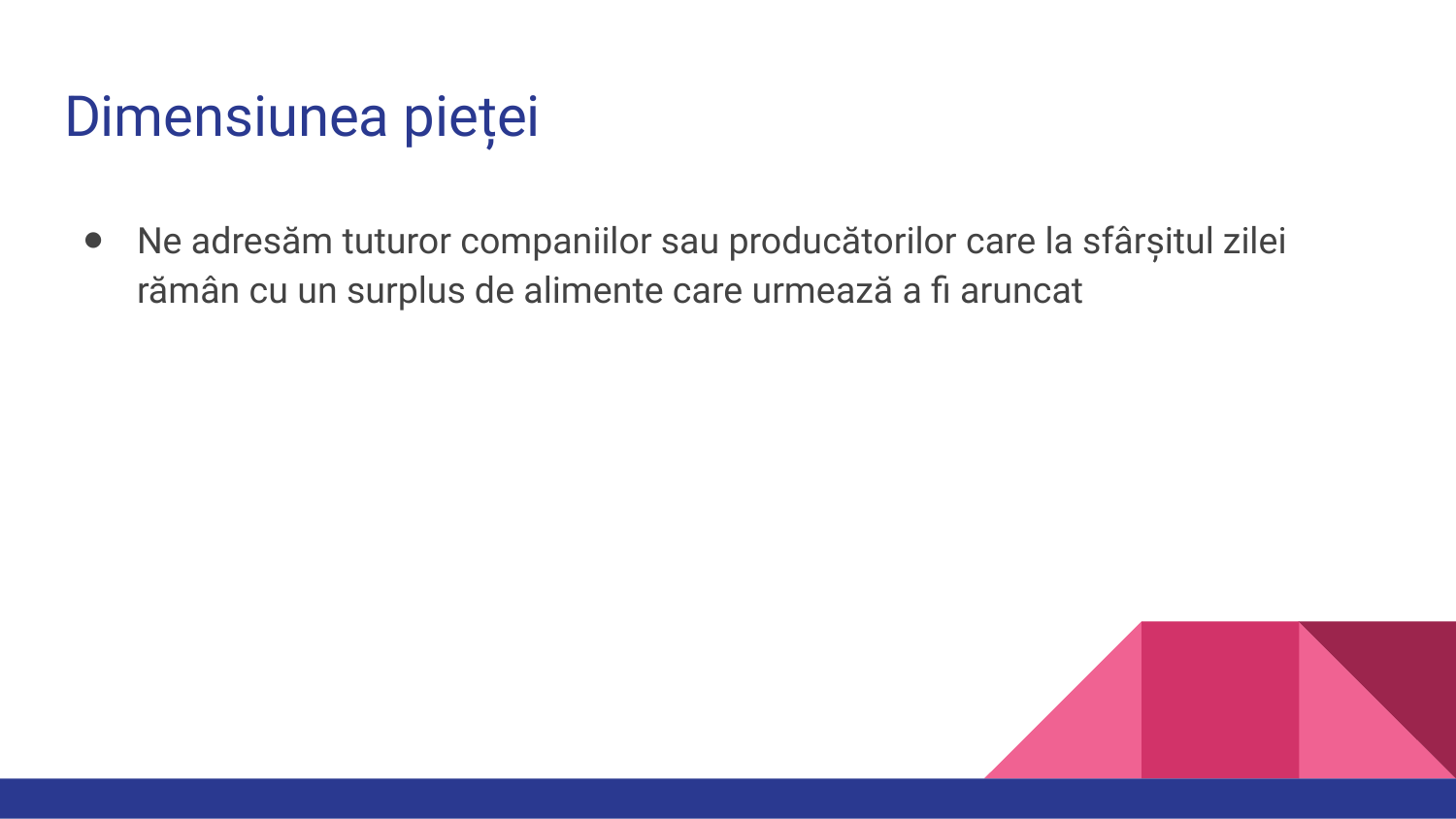

# Dimensiunea pieței
Ne adresăm tuturor companiilor sau producătorilor care la sfârșitul zilei rămân cu un surplus de alimente care urmează a fi aruncat